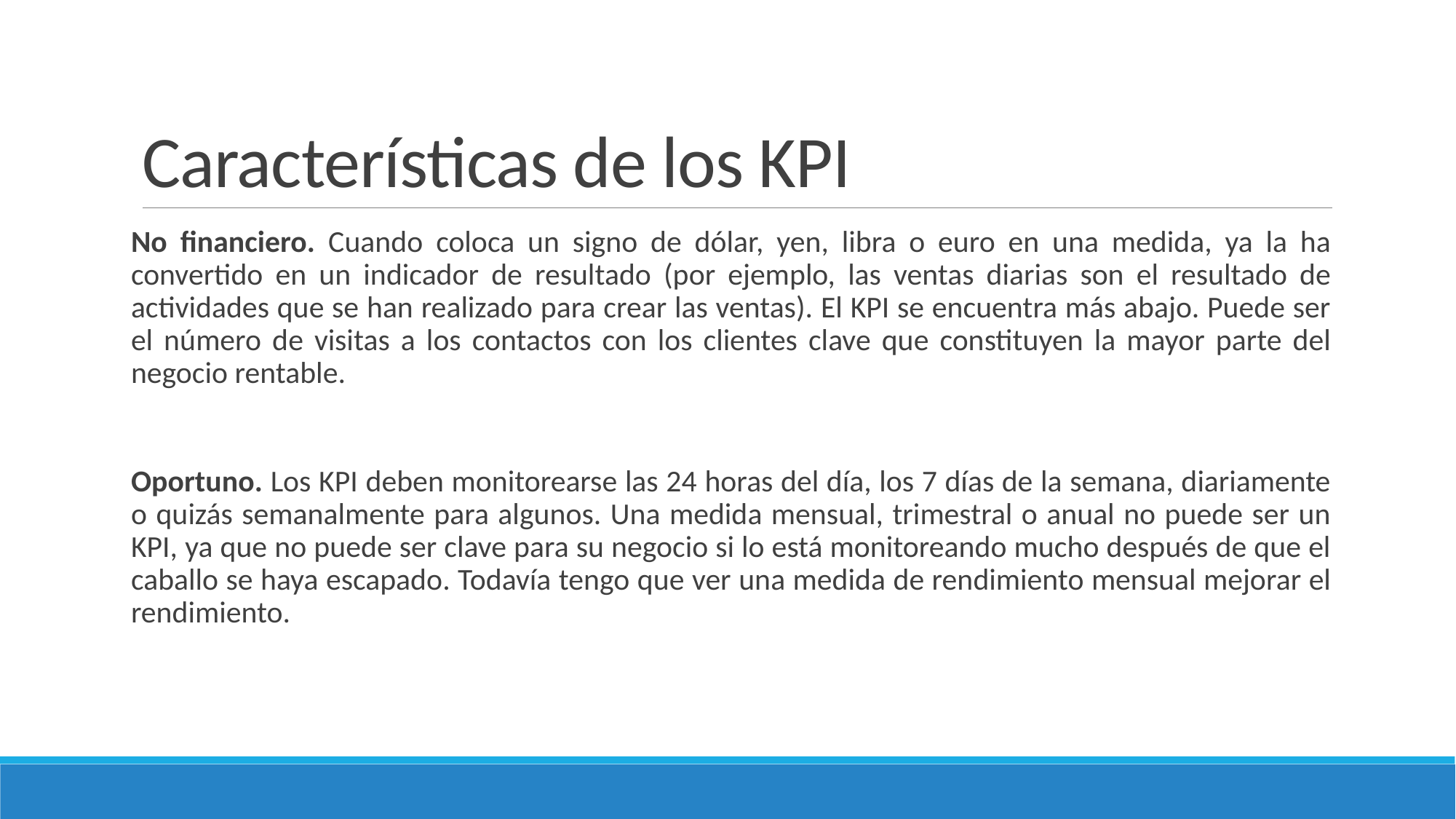

# Características de los KPI
No financiero. Cuando coloca un signo de dólar, yen, libra o euro en una medida, ya la ha convertido en un indicador de resultado (por ejemplo, las ventas diarias son el resultado de actividades que se han realizado para crear las ventas). El KPI se encuentra más abajo. Puede ser el número de visitas a los contactos con los clientes clave que constituyen la mayor parte del negocio rentable.

Oportuno. Los KPI deben monitorearse las 24 horas del día, los 7 días de la semana, diariamente o quizás semanalmente para algunos. Una medida mensual, trimestral o anual no puede ser un KPI, ya que no puede ser clave para su negocio si lo está monitoreando mucho después de que el caballo se haya escapado. Todavía tengo que ver una medida de rendimiento mensual mejorar el rendimiento.